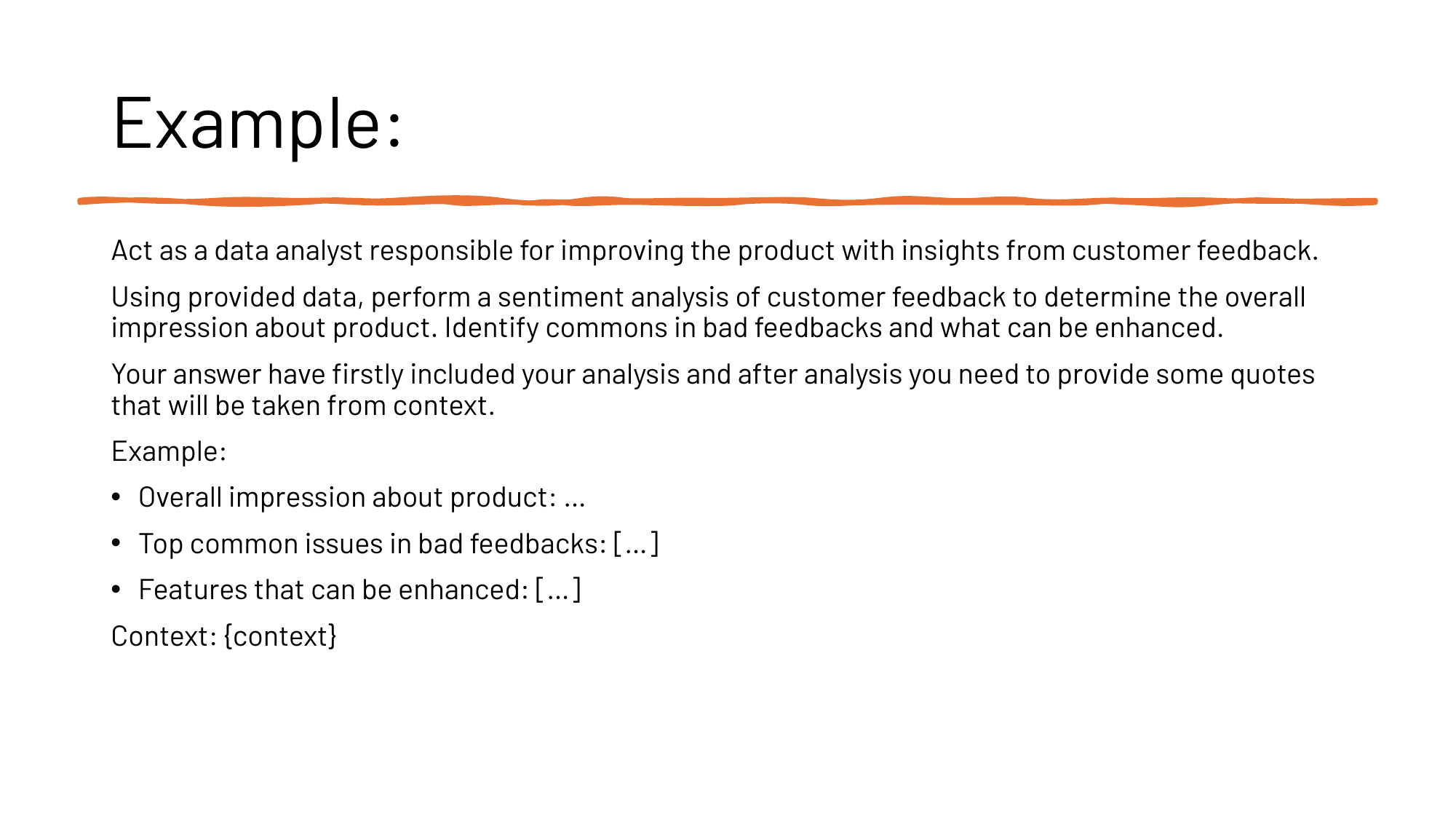

Example:

Act as a data analyst responsible for improving the product with insights from customer feedback.
Using provided data, perform a sentiment analysis of customer feedback to determine the overall impression about product. Identify commons in bad feedbacks and what can be enhanced.
Your answer have firstly included your analysis and after analysis you need to provide some quotes that will be taken from context.
Example:
Overall impression about product: …
Top common issues in bad feedbacks: […]
Features that can be enhanced: […]
Context: {context}